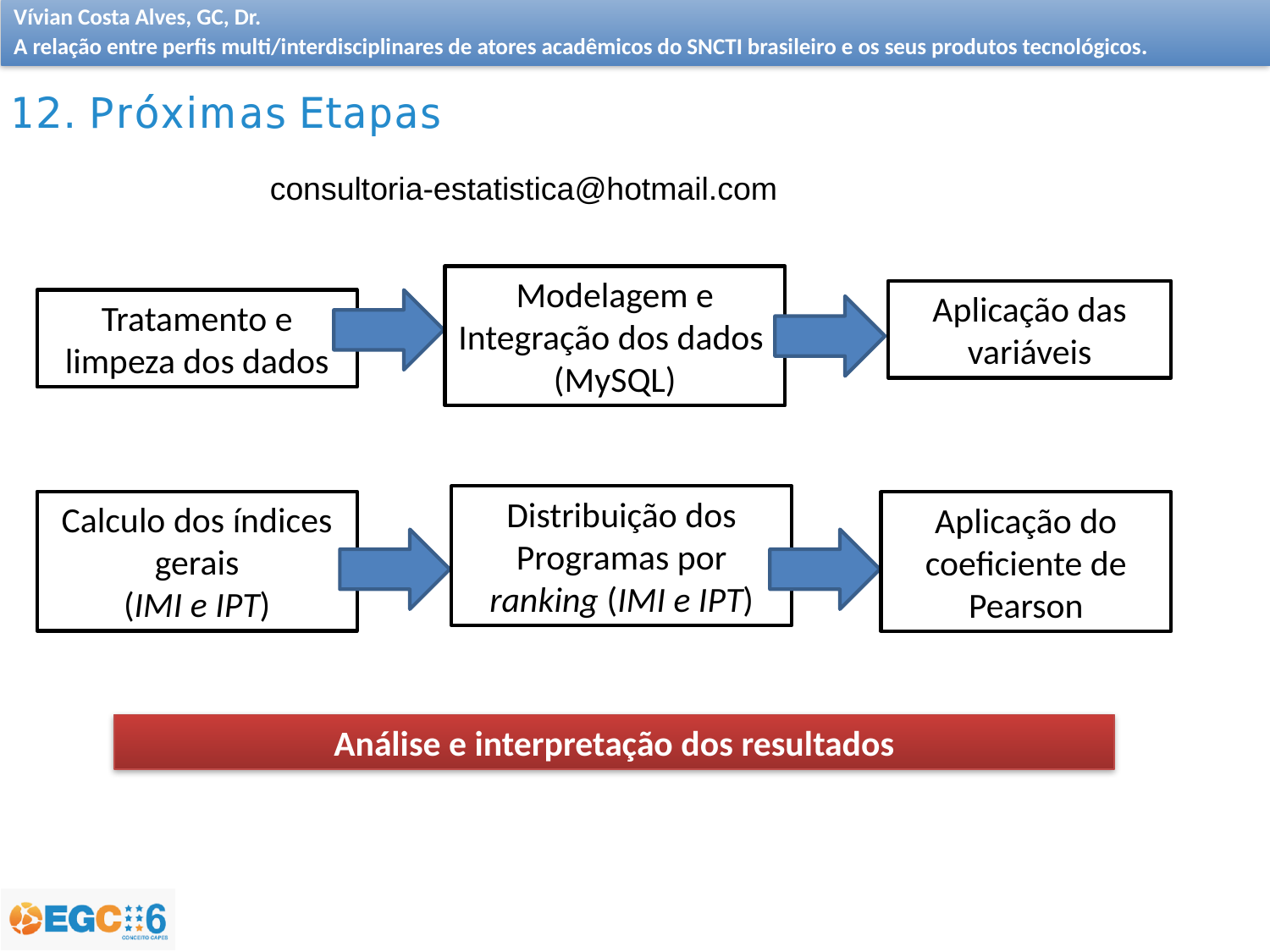

12. Próximas Etapas
consultoria-estatistica@hotmail.com
Modelagem e Integração dos dados
(MySQL)
Aplicação das variáveis
Tratamento e limpeza dos dados

Distribuição dos Programas por ranking (IMI e IPT)
Calculo dos índices gerais
(IMI e IPT)
Aplicação do coeficiente de Pearson

Análise e interpretação dos resultados